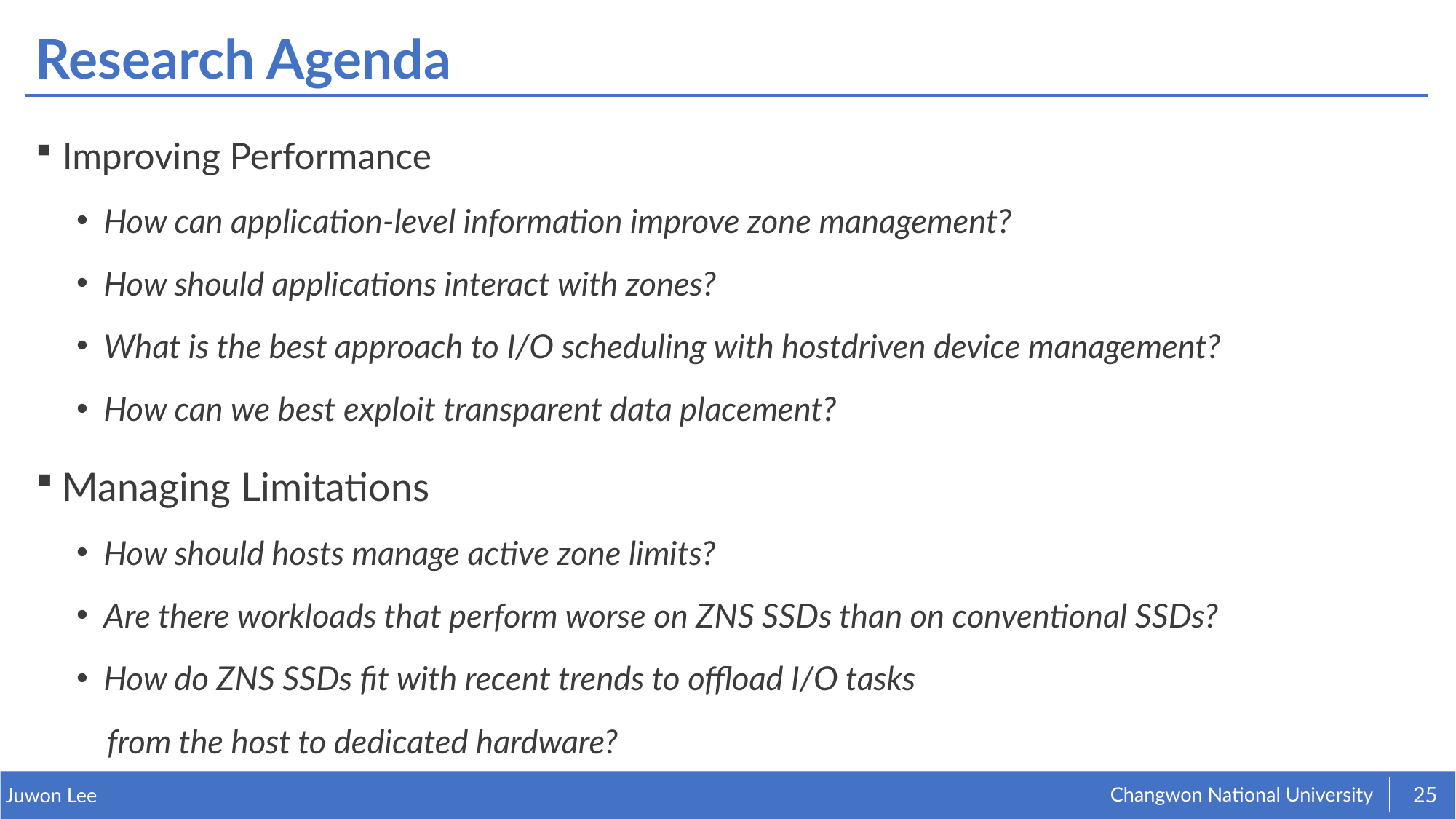

# Research Agenda
Improving Performance
How can application-level information improve zone management?
How should applications interact with zones?
What is the best approach to I/O scheduling with hostdriven device management?
How can we best exploit transparent data placement?
Managing Limitations
How should hosts manage active zone limits?
Are there workloads that perform worse on ZNS SSDs than on conventional SSDs?
How do ZNS SSDs fit with recent trends to offload I/O tasks
    from the host to dedicated hardware?
25